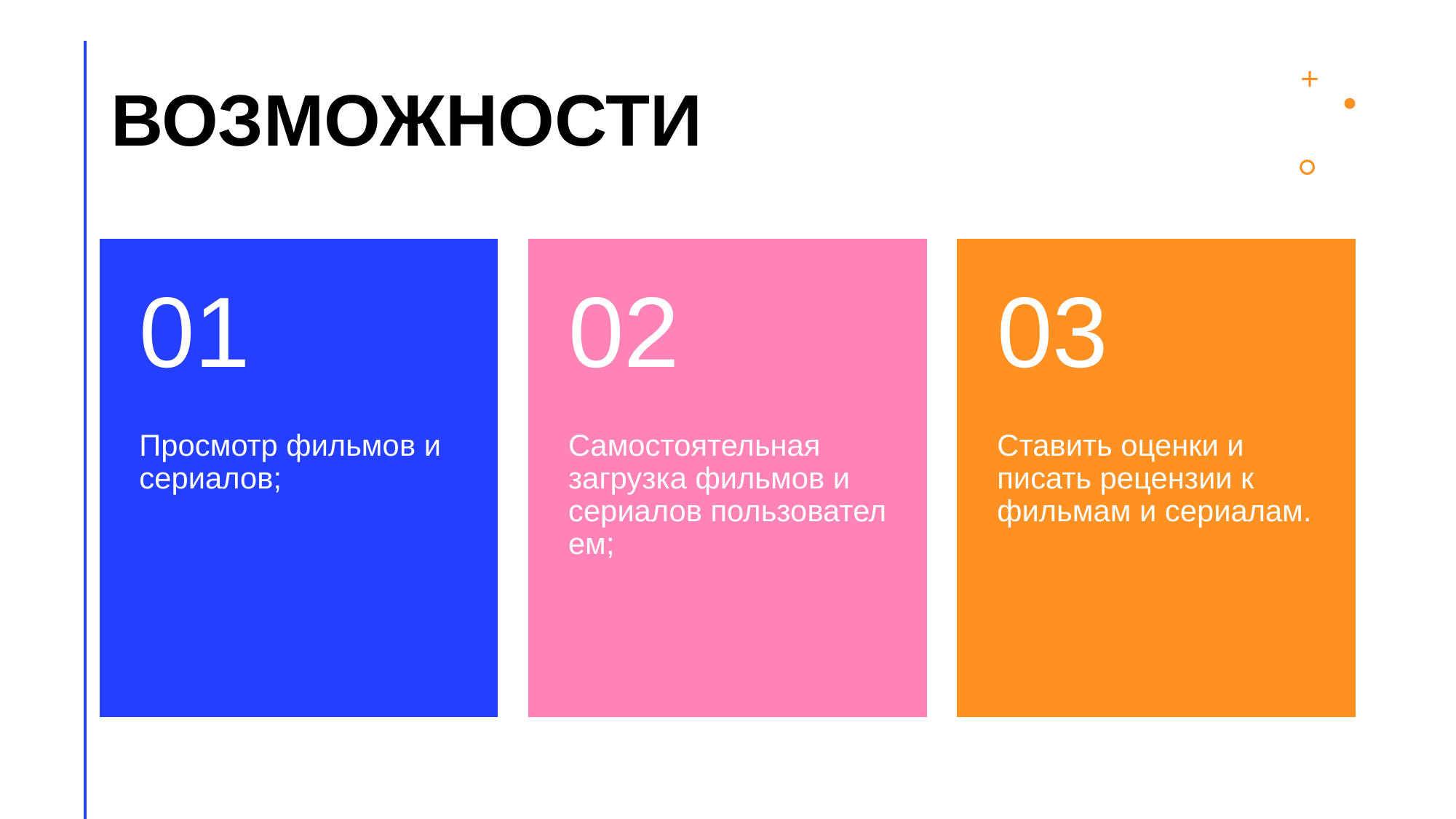

# Возможности

Просмотр фильмов и сериалов;
01
Самостоятельная загрузка фильмов и сериалов пользователем;
02
Ставить оценки и писать рецензии к фильмам и сериалам.
03